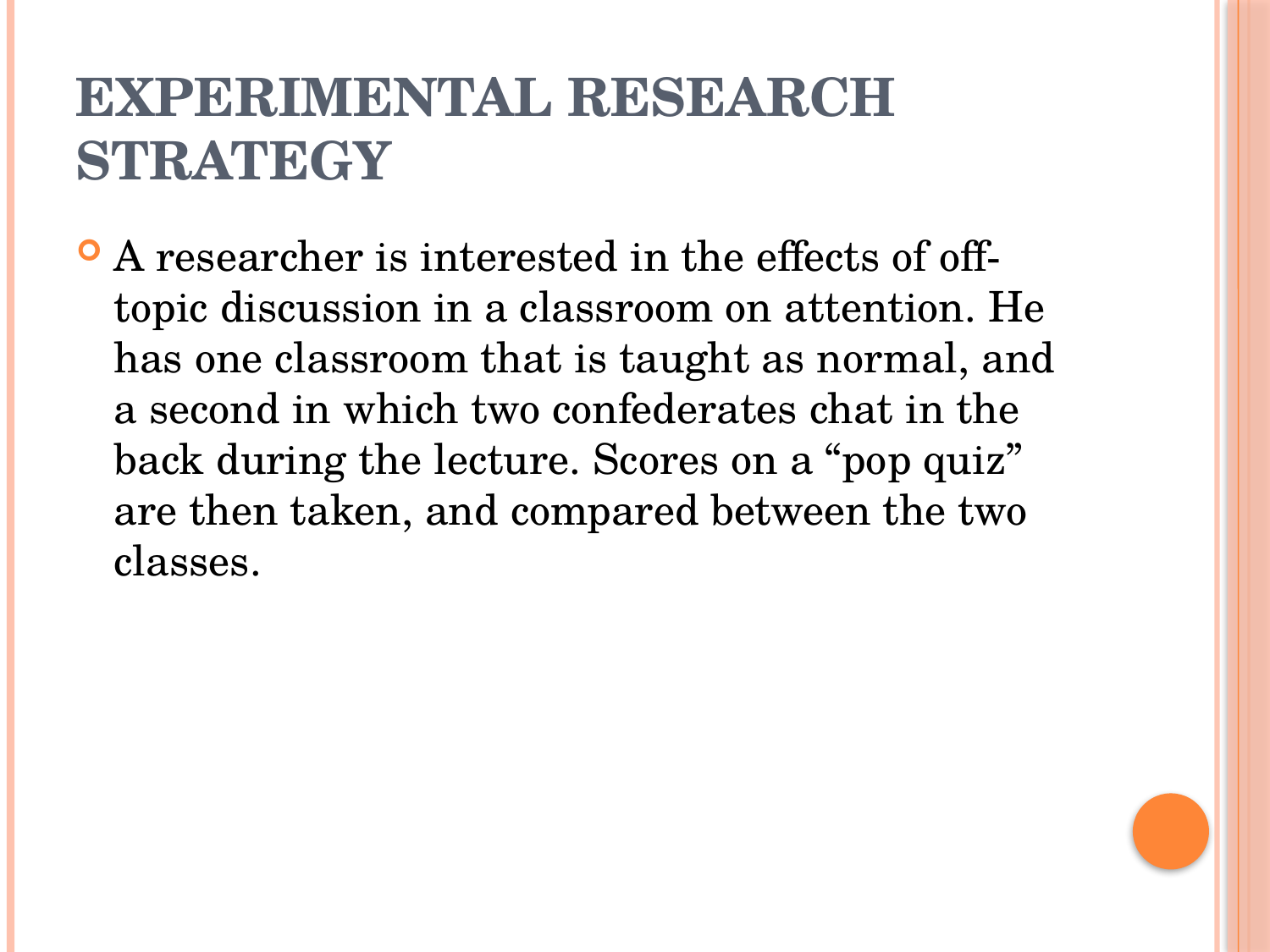

# Experimental research strategy
A researcher is interested in the effects of off-topic discussion in a classroom on attention. He has one classroom that is taught as normal, and a second in which two confederates chat in the back during the lecture. Scores on a “pop quiz” are then taken, and compared between the two classes.